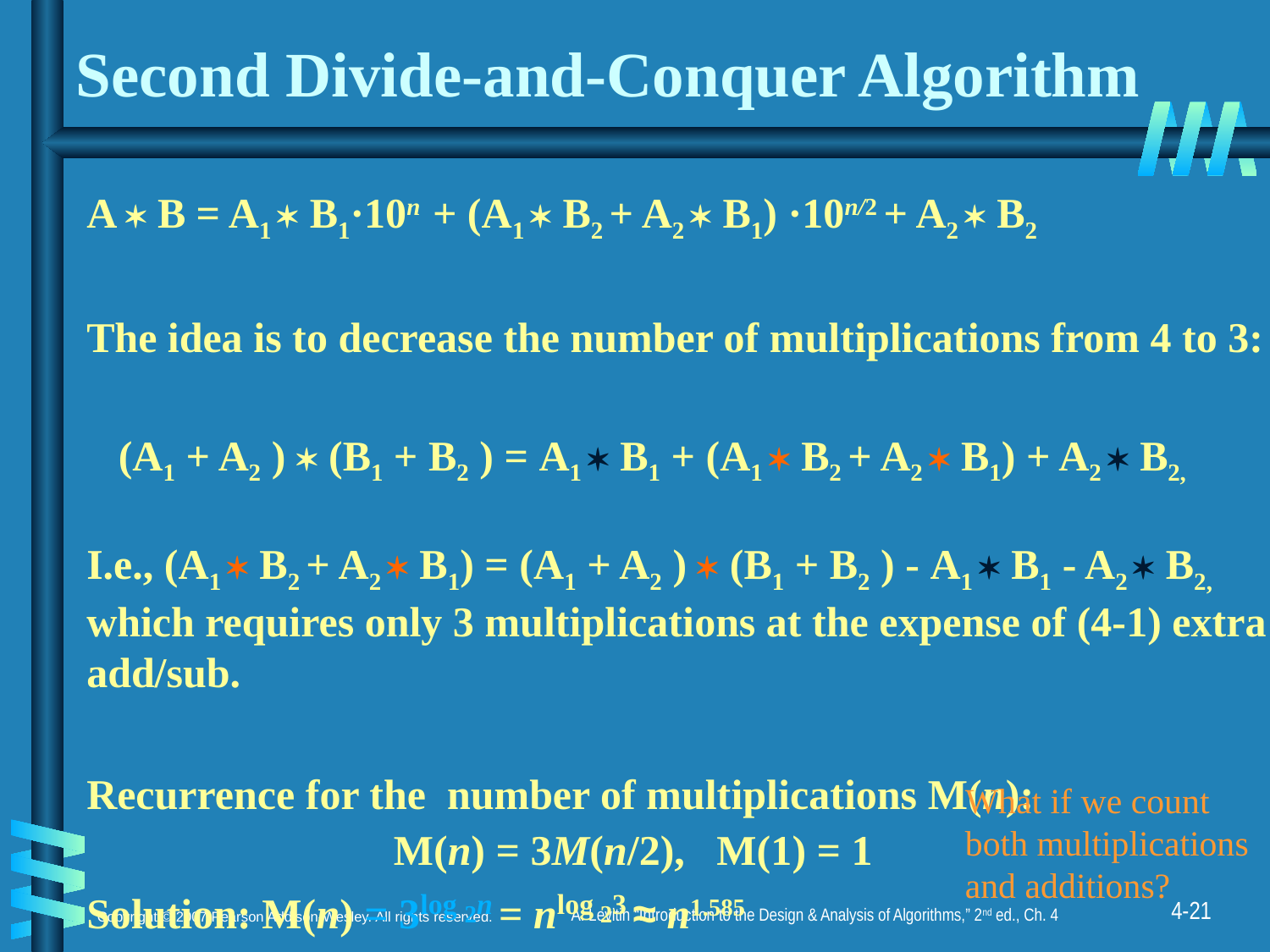

# Second Divide-and-Conquer Algorithm
A ∗ B = A1 ∗ B1·10n  + (A1 ∗ B2 + A2 ∗ B1) ·10n/2 + A2 ∗ B2
The idea is to decrease the number of multiplications from 4 to 3:

   (A1 + A2 ) ∗ (B1 + B2 ) = A1 ∗ B1 + (A1 ∗ B2 + A2 ∗ B1) + A2 ∗ B2,
I.e., (A1 ∗ B2 + A2 ∗ B1) = (A1 + A2 ) ∗ (B1 + B2 ) - A1 ∗ B1 - A2 ∗ B2,
which requires only 3 multiplications at the expense of (4-1) extra add/sub.
Recurrence for the  number of multiplications M(n):
                             M(n) = 3M(n/2),   M(1) = 1
Solution: M(n) = 3log 2n = nlog 23 ≈ n1.585
What if we count both multiplications and additions?